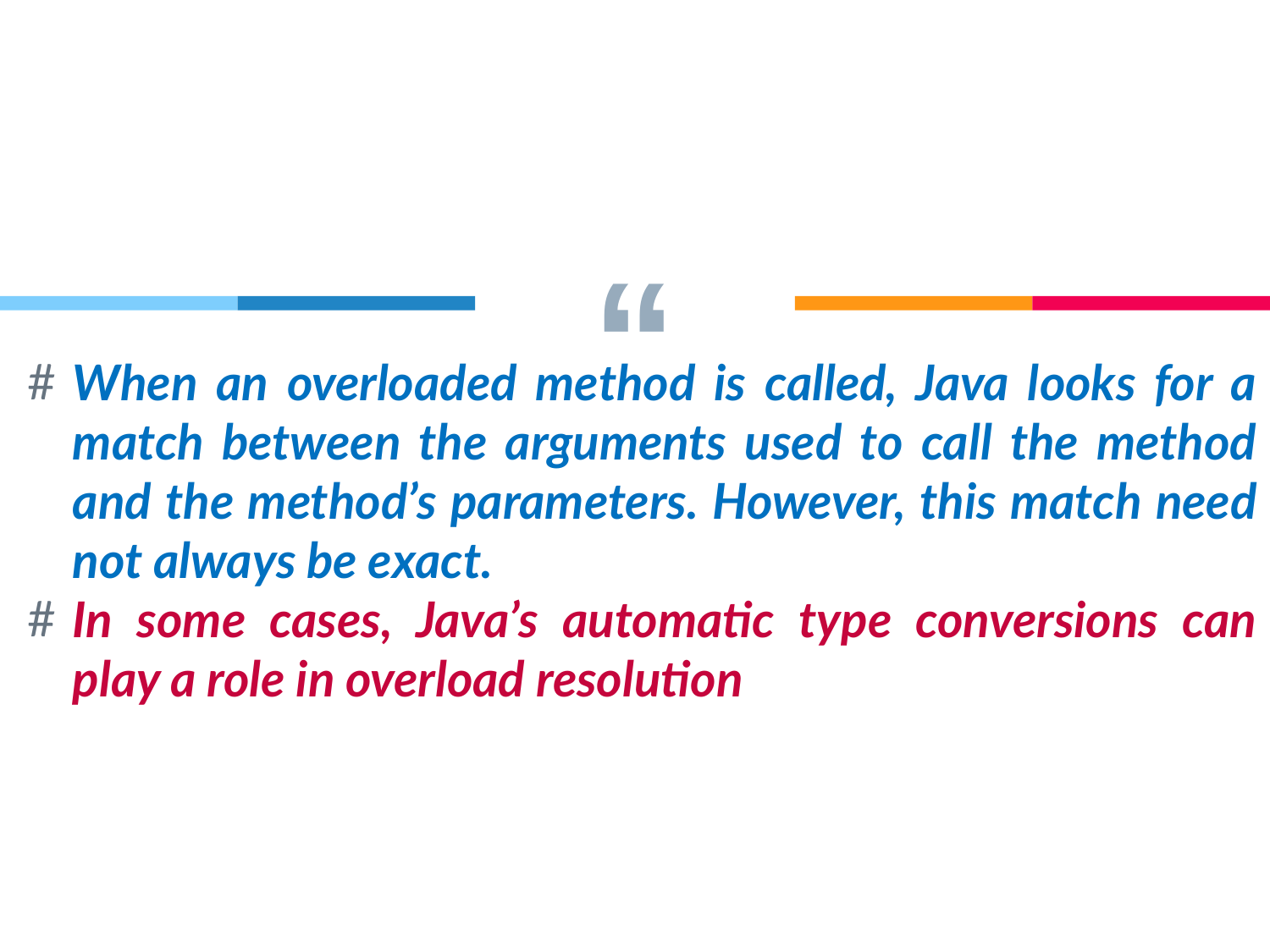

When an overloaded method is called, Java looks for a match between the arguments used to call the method and the method’s parameters. However, this match need not always be exact.
In some cases, Java’s automatic type conversions can play a role in overload resolution